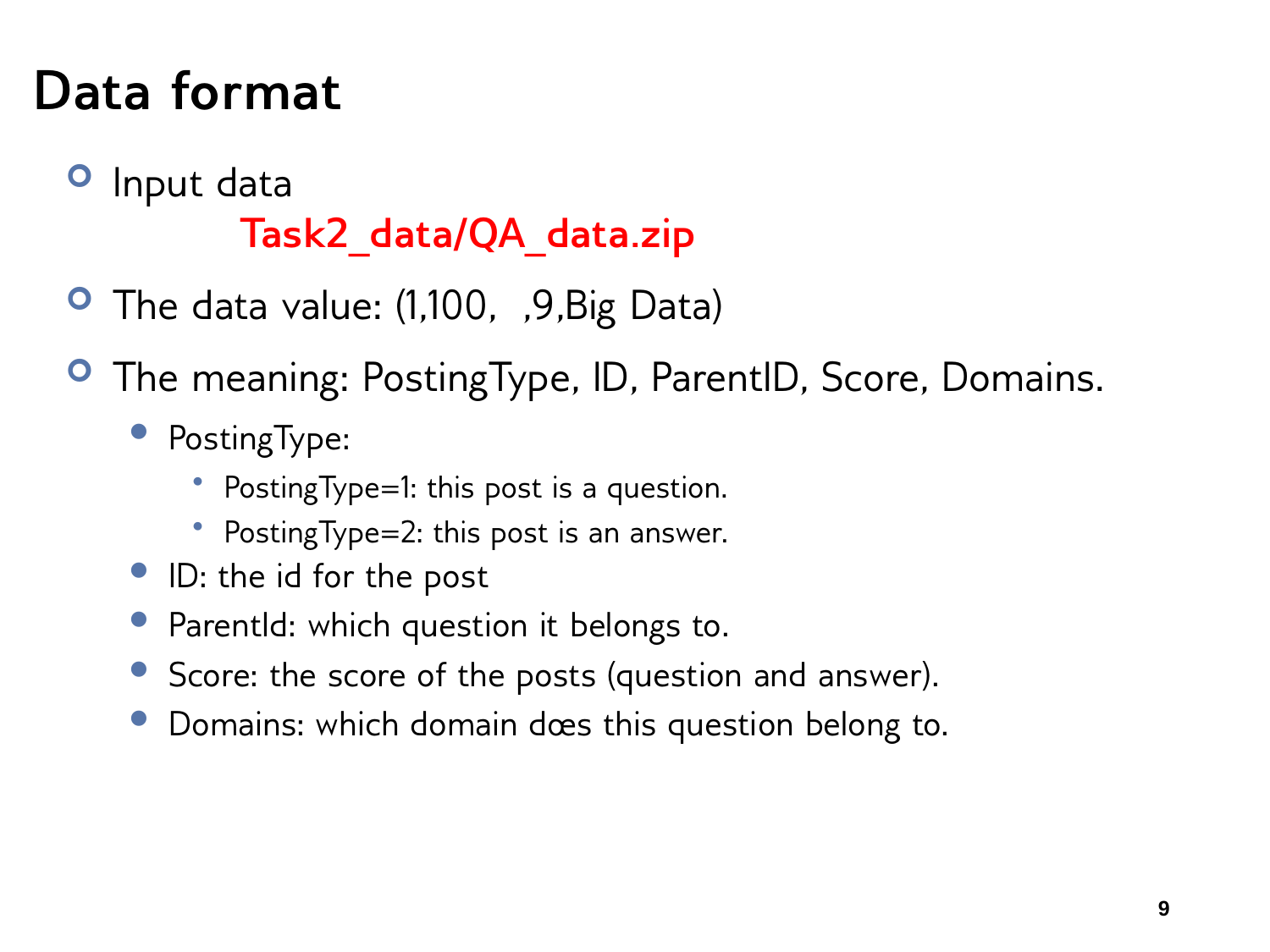

# Data format
Input data
	Task2_data/QA_data.zip
The data value: (1,100,  ,9,Big Data)
The meaning: PostingType, ID, ParentID, Score, Domains.
PostingType:
PostingType=1: this post is a question.
PostingType=2: this post is an answer.
ID: the id for the post
ParentId: which question it belongs to.
Score: the score of the posts (question and answer).
Domains: which domain does this question belong to.

9